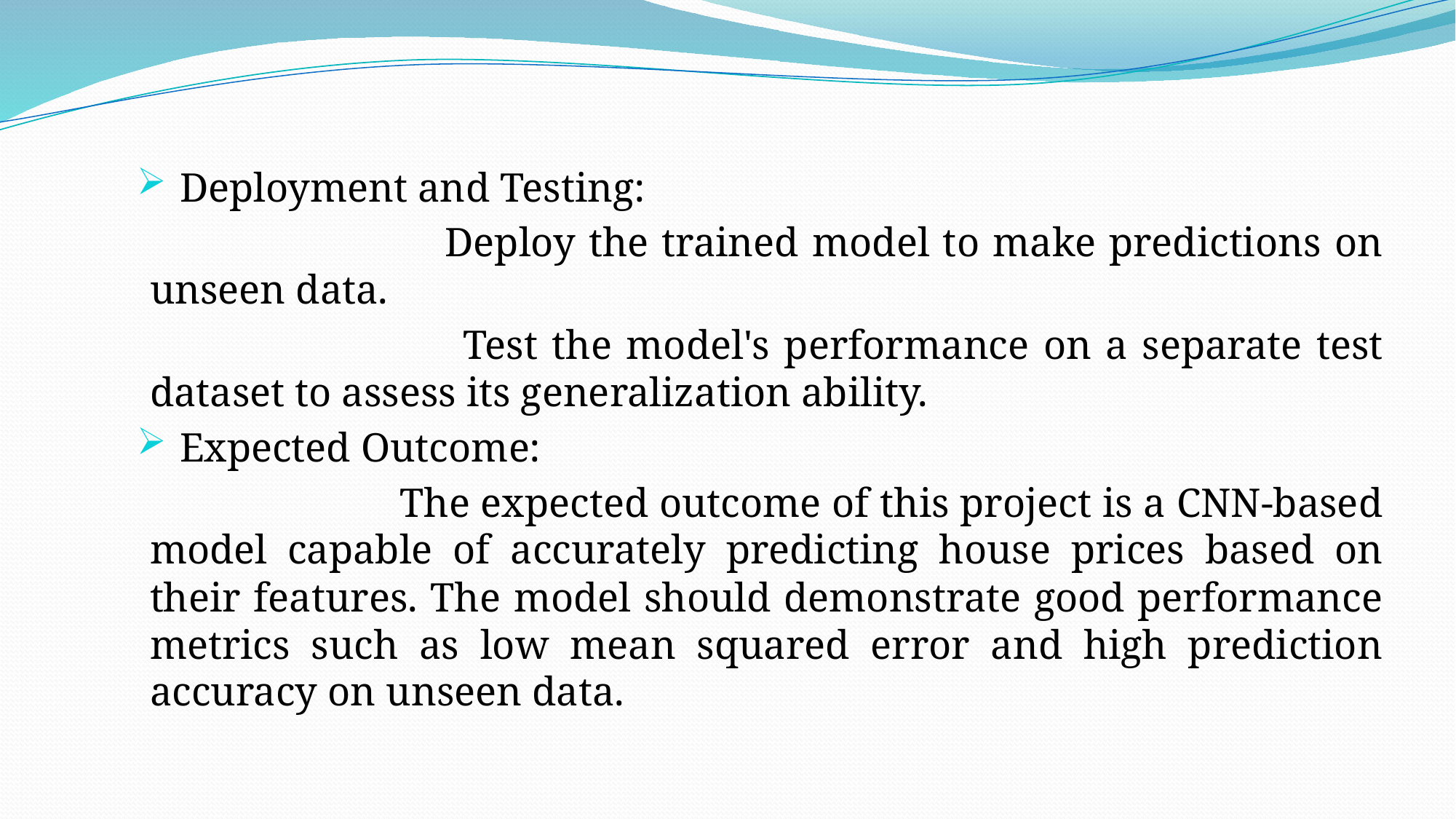

#
 Deployment and Testing:
                      Deploy the trained model to make predictions on unseen data.
                      Test the model's performance on a separate test dataset to assess its generalization ability.
 Expected Outcome:
                       The expected outcome of this project is a CNN-based model capable of accurately predicting house prices based on their features. The model should demonstrate good performance metrics such as low mean squared error and high prediction accuracy on unseen data.